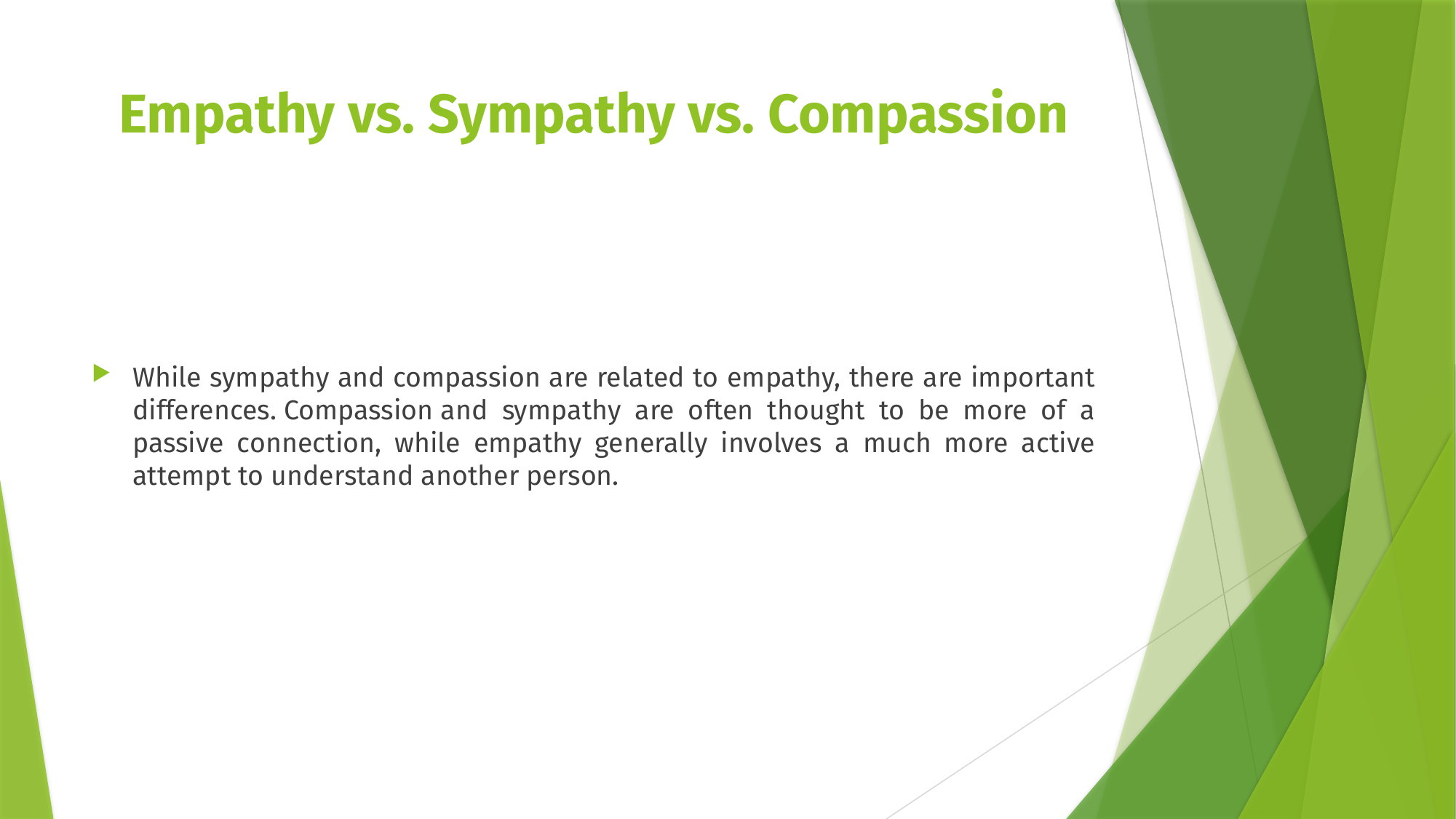

# Empathy vs. Sympathy vs. Compassion

While sympathy and compassion are related to empathy, there are important differences. Compassion and sympathy are often thought to be more of a passive connection, while empathy generally involves a much more active attempt to understand another person.